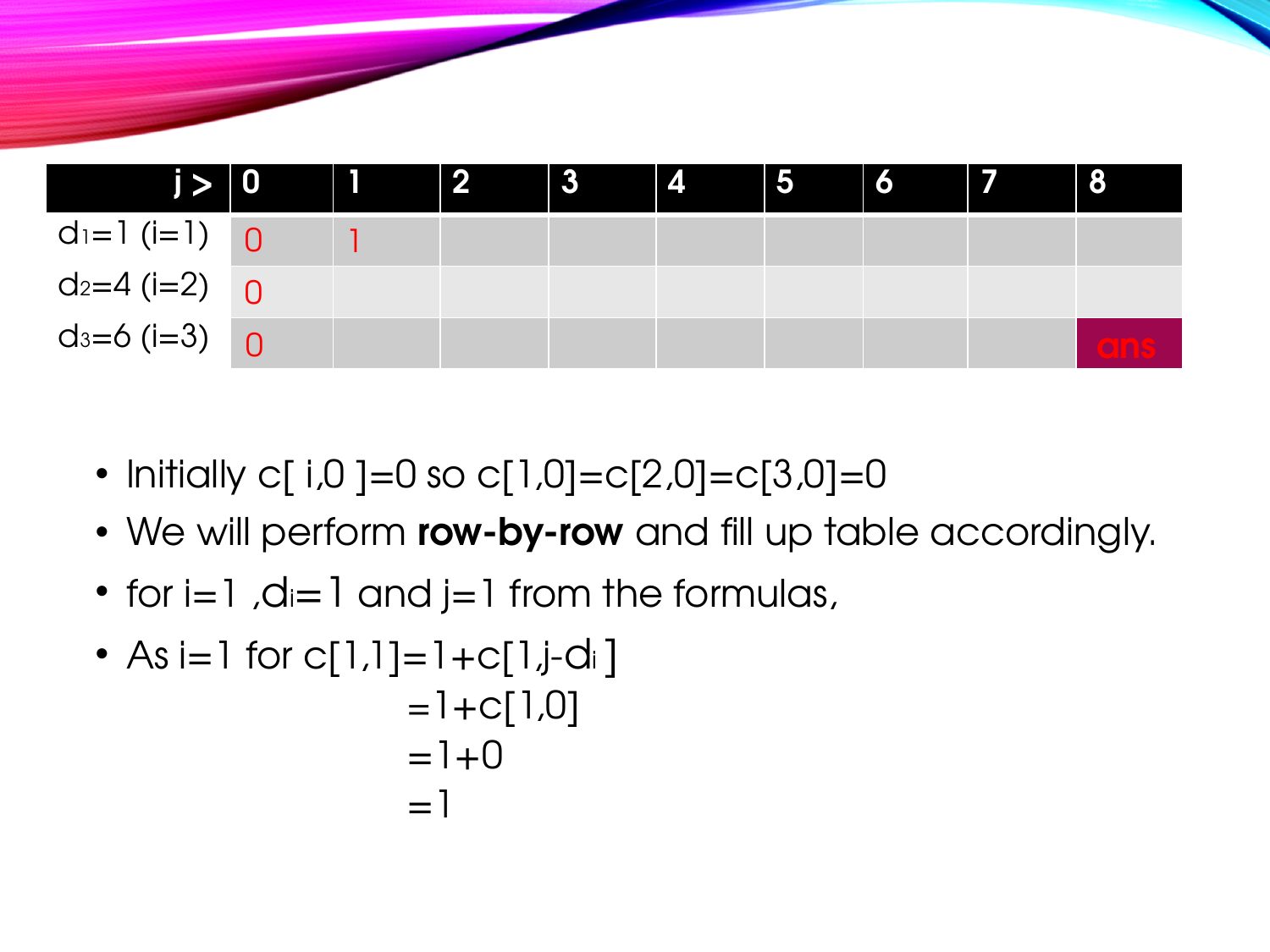

| j > | 0 | 1 | 2 | 3 | 4 | 5 | 6 | 7 | 8 |
| --- | --- | --- | --- | --- | --- | --- | --- | --- | --- |
| d1=1 (i=1) |  |  |  |  |  |  |  |  |  |
| d2=4 (i=2) |  |  |  |  |  |  |  |  |  |
| d3=6 (i=3) |  |  |  |  |  |  |  |  |  |
0
1
0
ans
0

Initially c[ i,0 ]=0 so c[1,0]=c[2,0]=c[3,0]=0
We will perform row-by-row and fill up table accordingly.
for i=1 ,di=1 and j=1 from the formulas,
As i=1 for c[1,1]=1+c[1,j-di ]
=1+c[1,0]
=1+0
=1